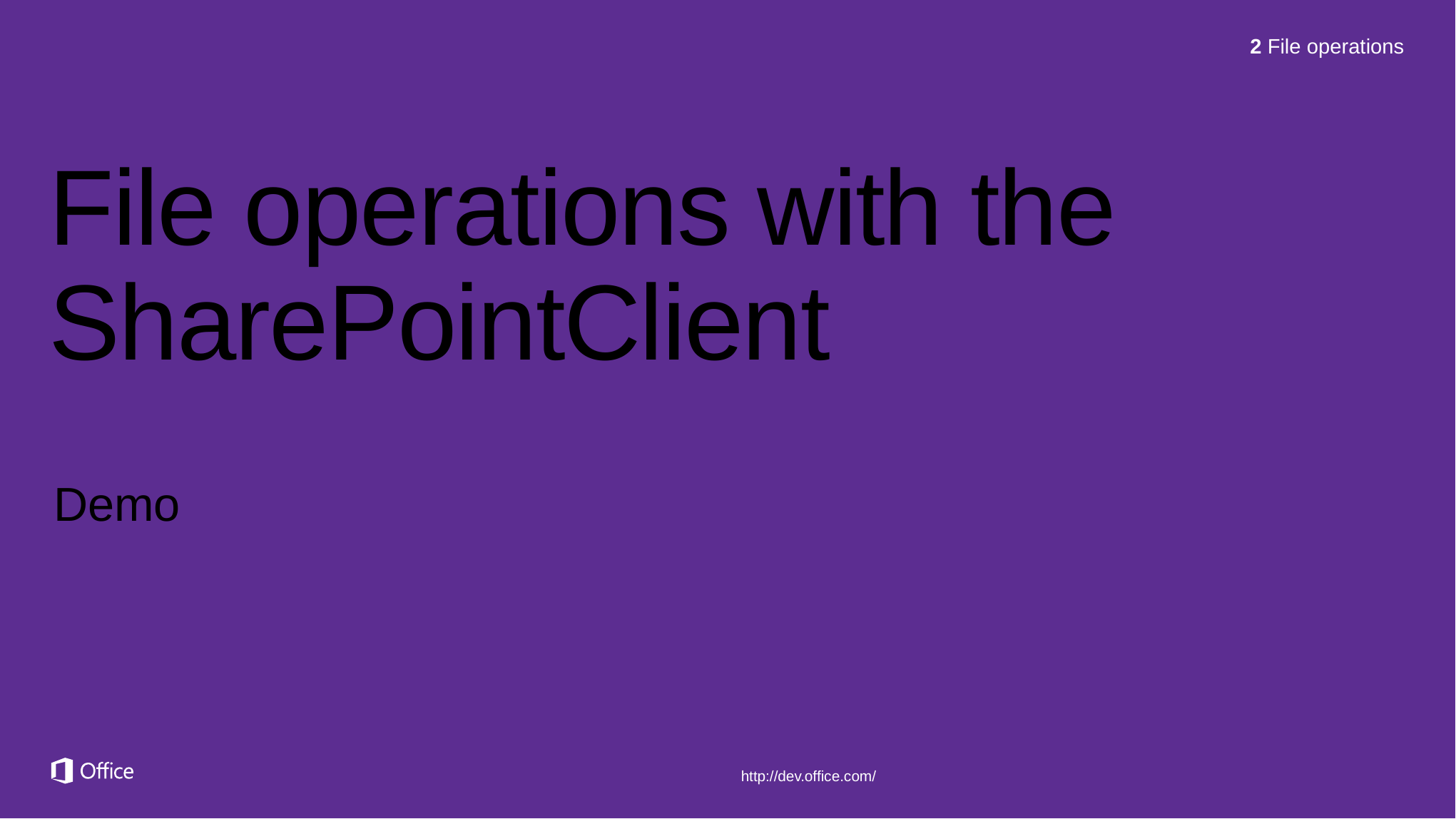

2 File operations

# File operations with the SharePointClient
Demo